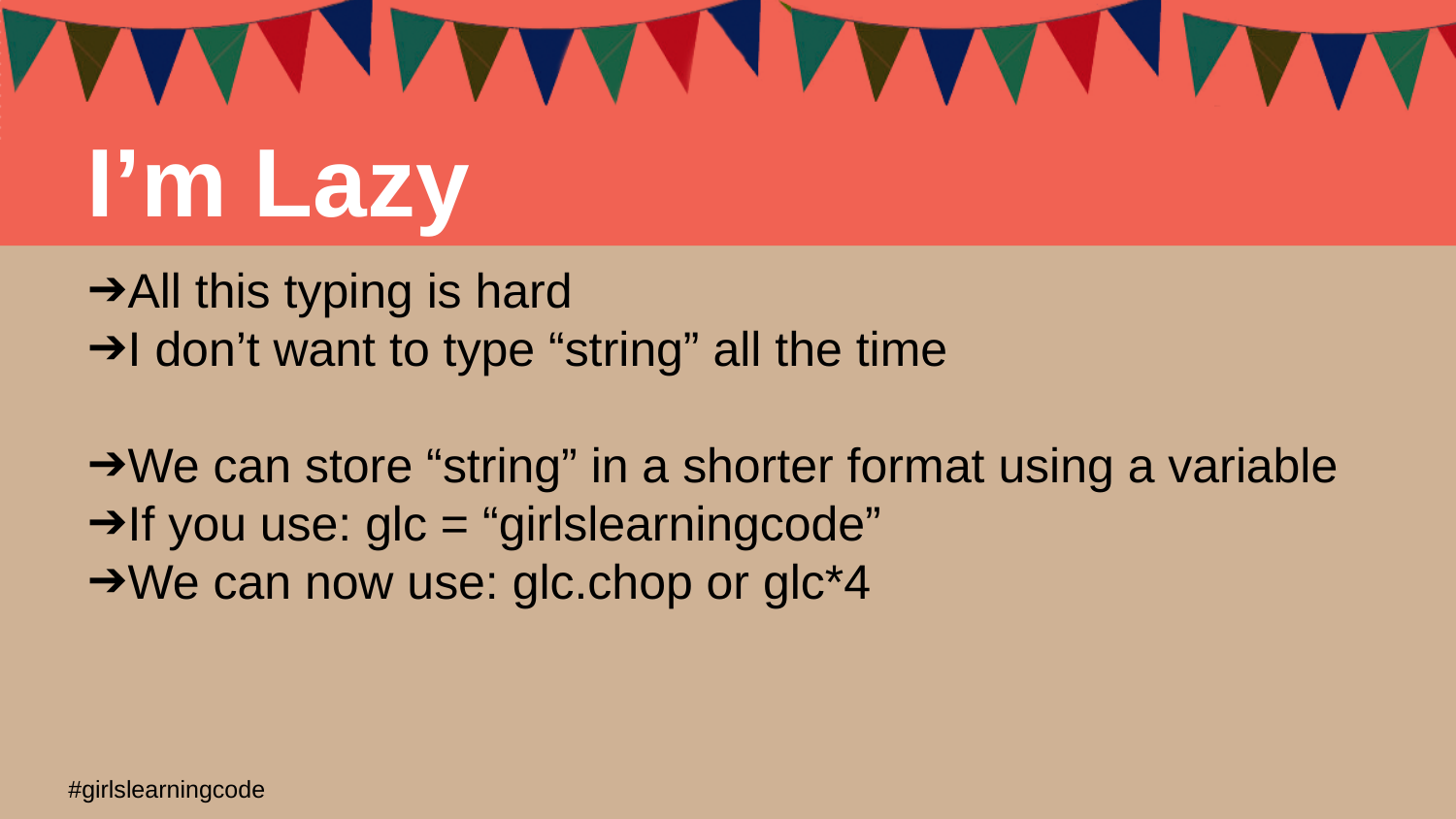

I’m Lazy
All this typing is hard
I don’t want to type “string” all the time

We can store “string” in a shorter format using a variable
If you use: glc = “girlslearningcode”
We can now use: glc.chop or glc*4